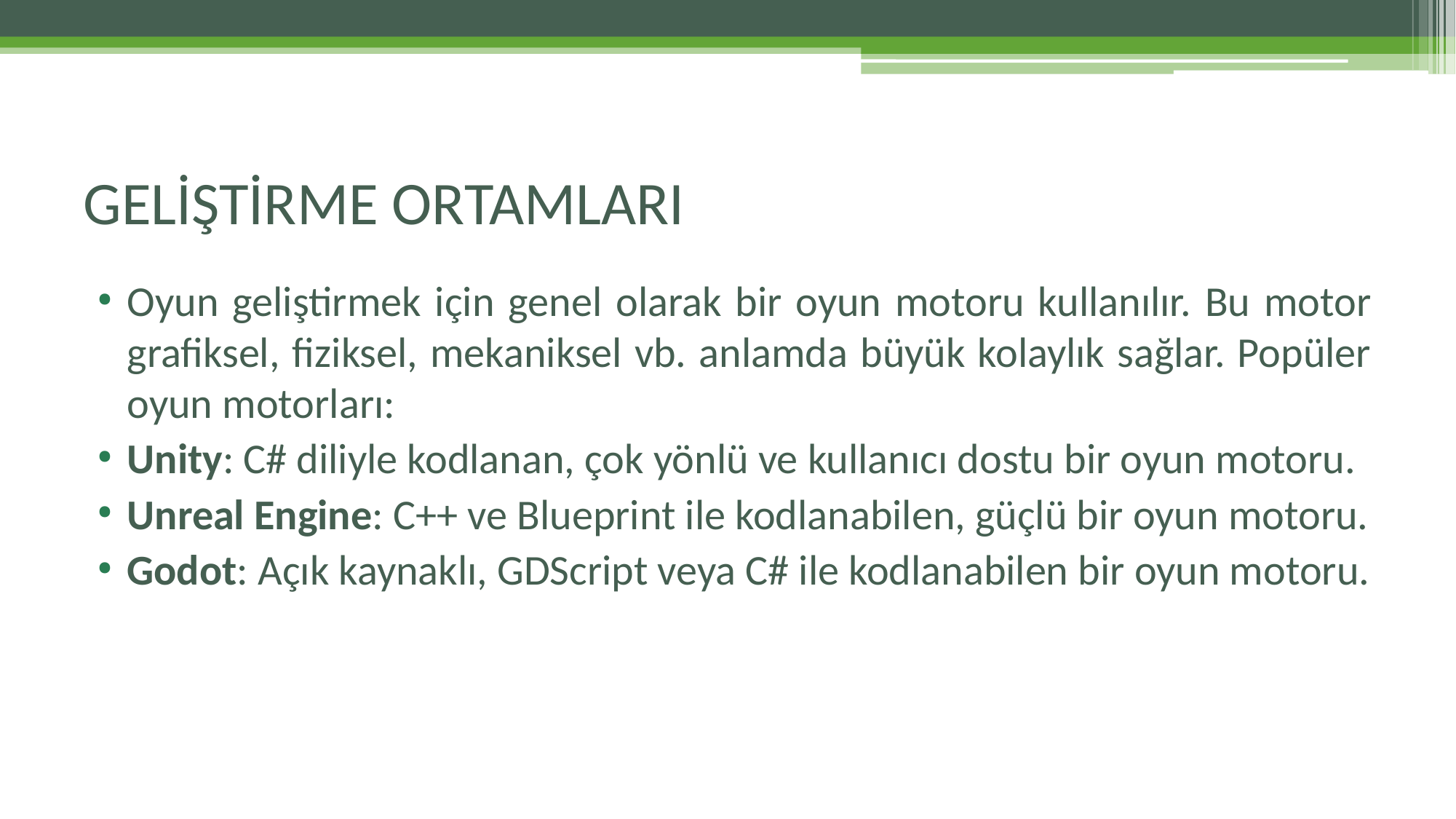

# GELİŞTİRME ORTAMLARI
Oyun geliştirmek için genel olarak bir oyun motoru kullanılır. Bu motor grafiksel, fiziksel, mekaniksel vb. anlamda büyük kolaylık sağlar. Popüler oyun motorları:
Unity: C# diliyle kodlanan, çok yönlü ve kullanıcı dostu bir oyun motoru.
Unreal Engine: C++ ve Blueprint ile kodlanabilen, güçlü bir oyun motoru.
Godot: Açık kaynaklı, GDScript veya C# ile kodlanabilen bir oyun motoru.